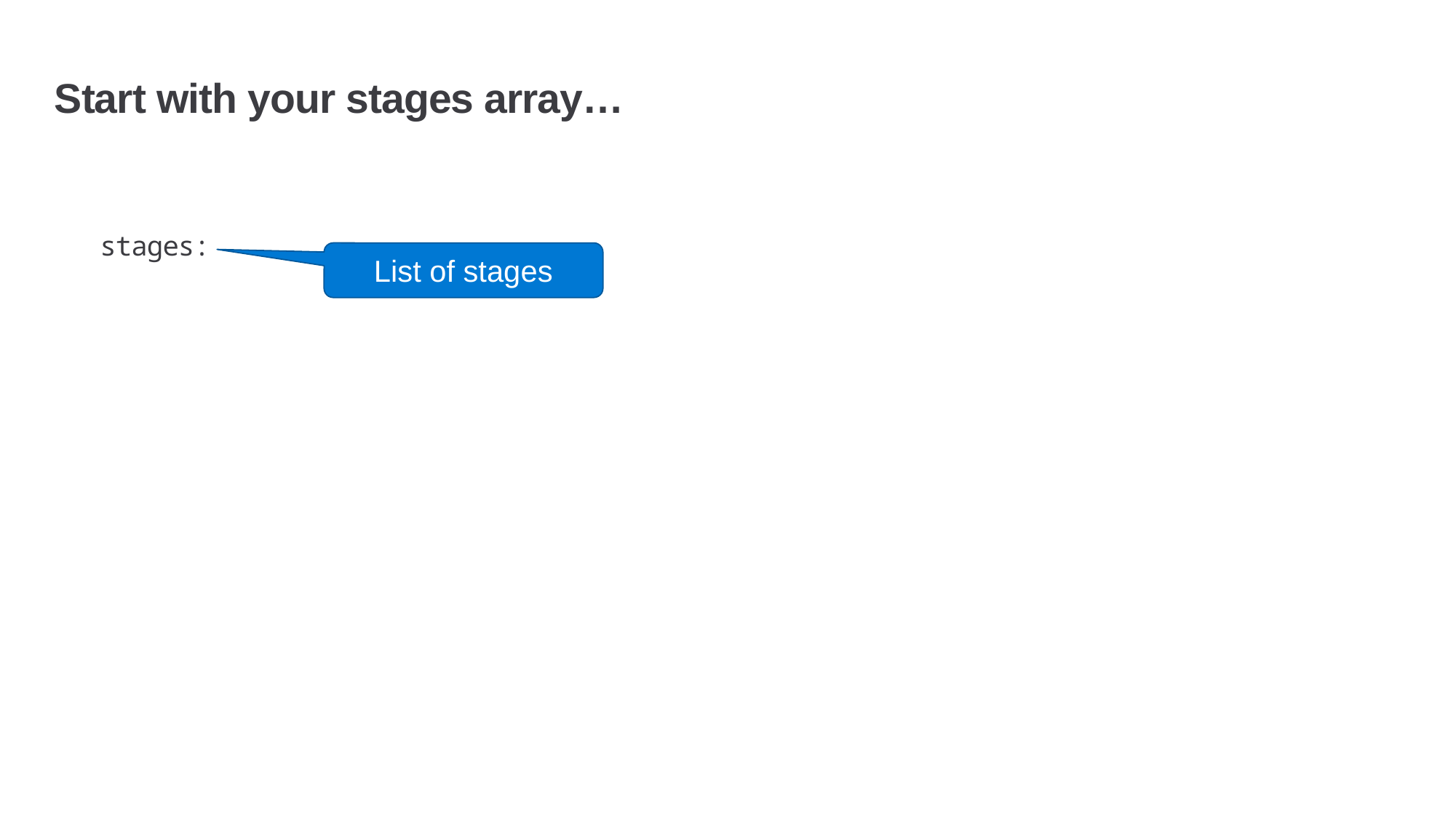

# Start with your stages array…
stages:
List of stages